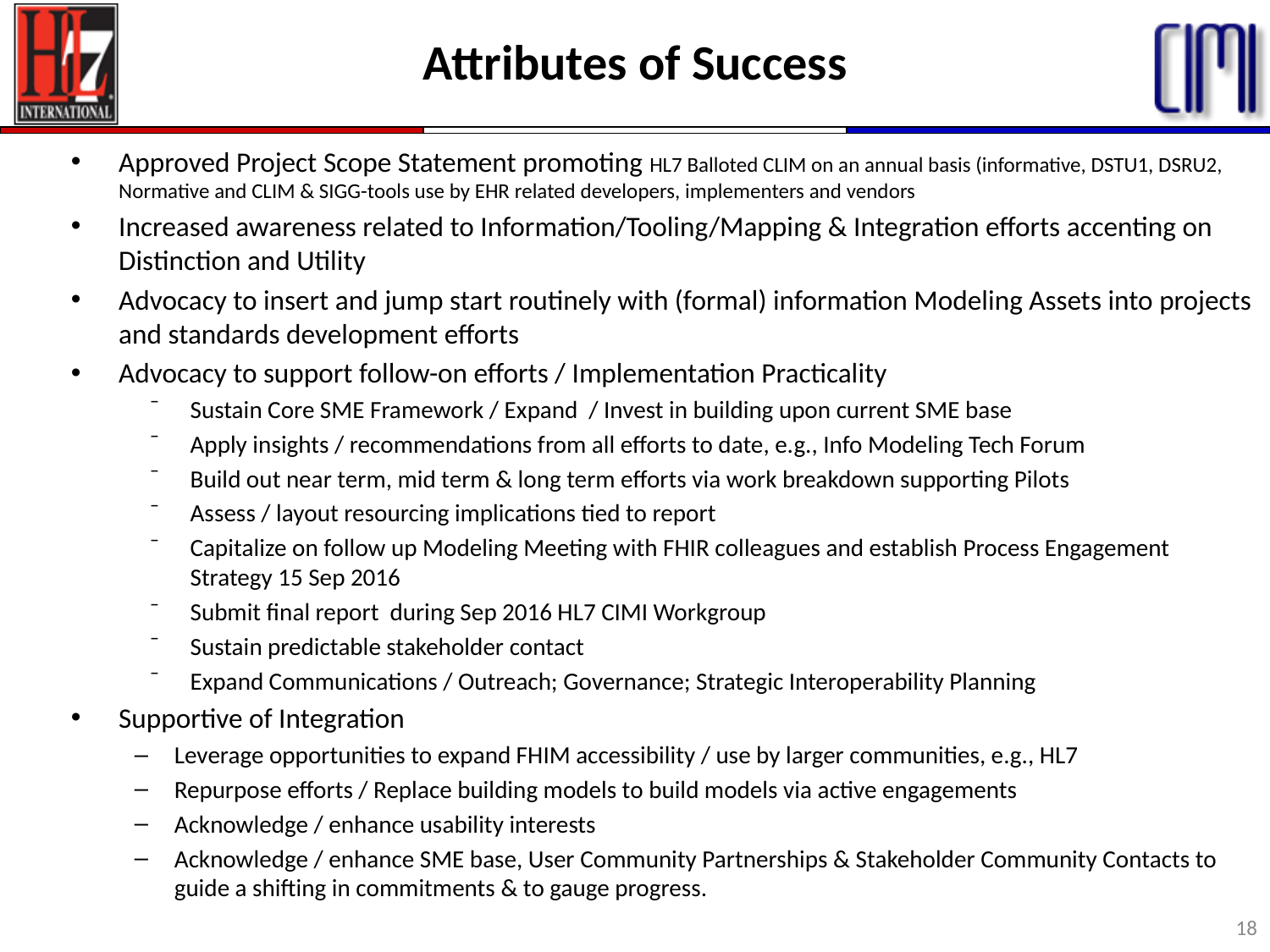

# Attributes of Success
Approved Project Scope Statement promoting HL7 Balloted CLIM on an annual basis (informative, DSTU1, DSRU2, Normative and CLIM & SIGG-tools use by EHR related developers, implementers and vendors
Increased awareness related to Information/Tooling/Mapping & Integration efforts accenting on Distinction and Utility
Advocacy to insert and jump start routinely with (formal) information Modeling Assets into projects and standards development efforts
Advocacy to support follow-on efforts / Implementation Practicality
Sustain Core SME Framework / Expand  / Invest in building upon current SME base
Apply insights / recommendations from all efforts to date, e.g., Info Modeling Tech Forum
Build out near term, mid term & long term efforts via work breakdown supporting Pilots
Assess / layout resourcing implications tied to report
Capitalize on follow up Modeling Meeting with FHIR colleagues and establish Process Engagement Strategy 15 Sep 2016
Submit final report  during Sep 2016 HL7 CIMI Workgroup
Sustain predictable stakeholder contact
Expand Communications / Outreach; Governance; Strategic Interoperability Planning
Supportive of Integration
Leverage opportunities to expand FHIM accessibility / use by larger communities, e.g., HL7
Repurpose efforts / Replace building models to build models via active engagements
Acknowledge / enhance usability interests
Acknowledge / enhance SME base, User Community Partnerships & Stakeholder Community Contacts to guide a shifting in commitments & to gauge progress.

18